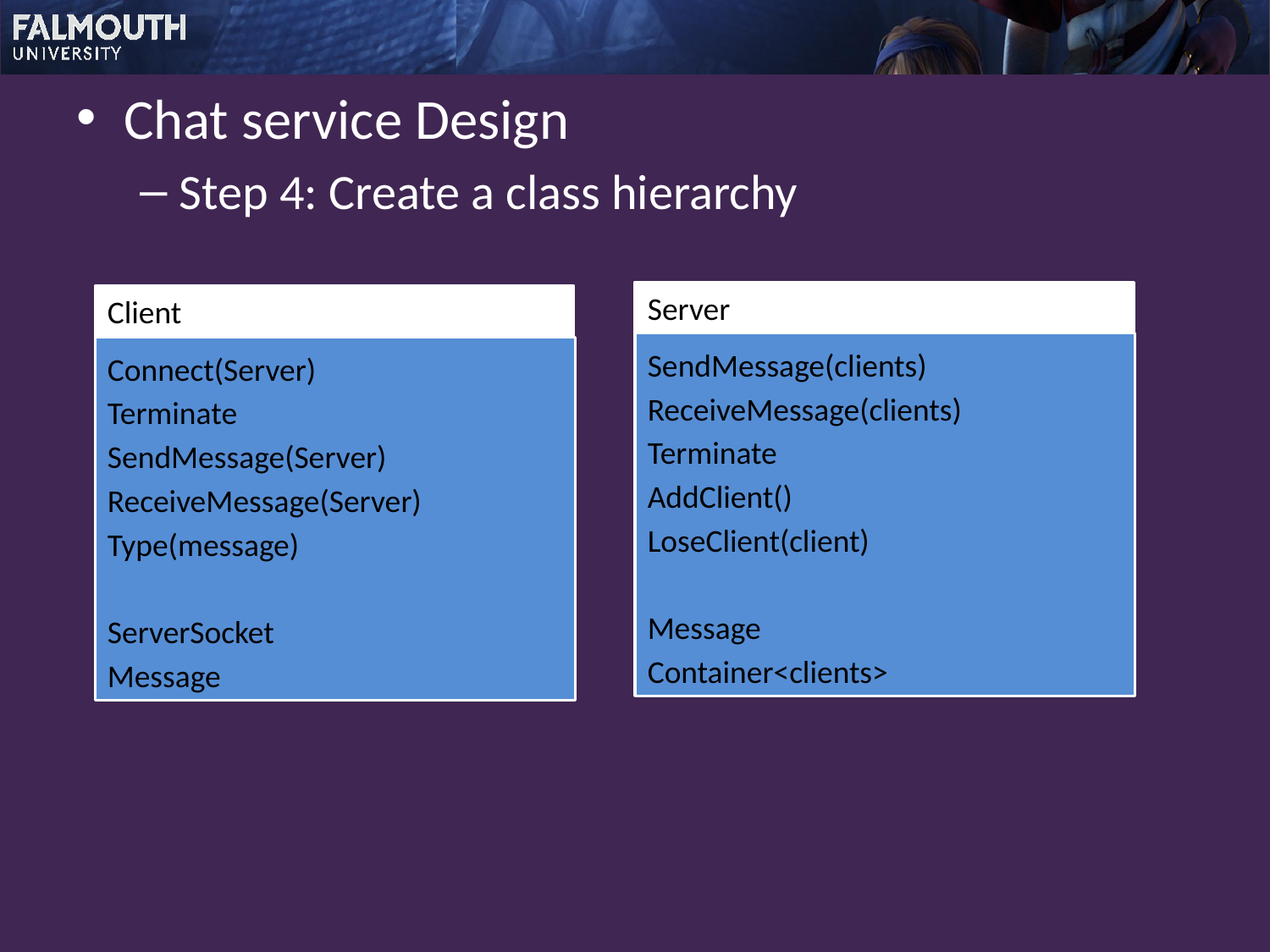

Chat service Design
Step 4: Create a class hierarchy

Server
SendMessage(clients)
ReceiveMessage(clients)
Terminate
AddClient()
LoseClient(client)

Message
Container<clients>
Client
Connect(Server)
Terminate
SendMessage(Server)
ReceiveMessage(Server)
Type(message)

ServerSocket
Message